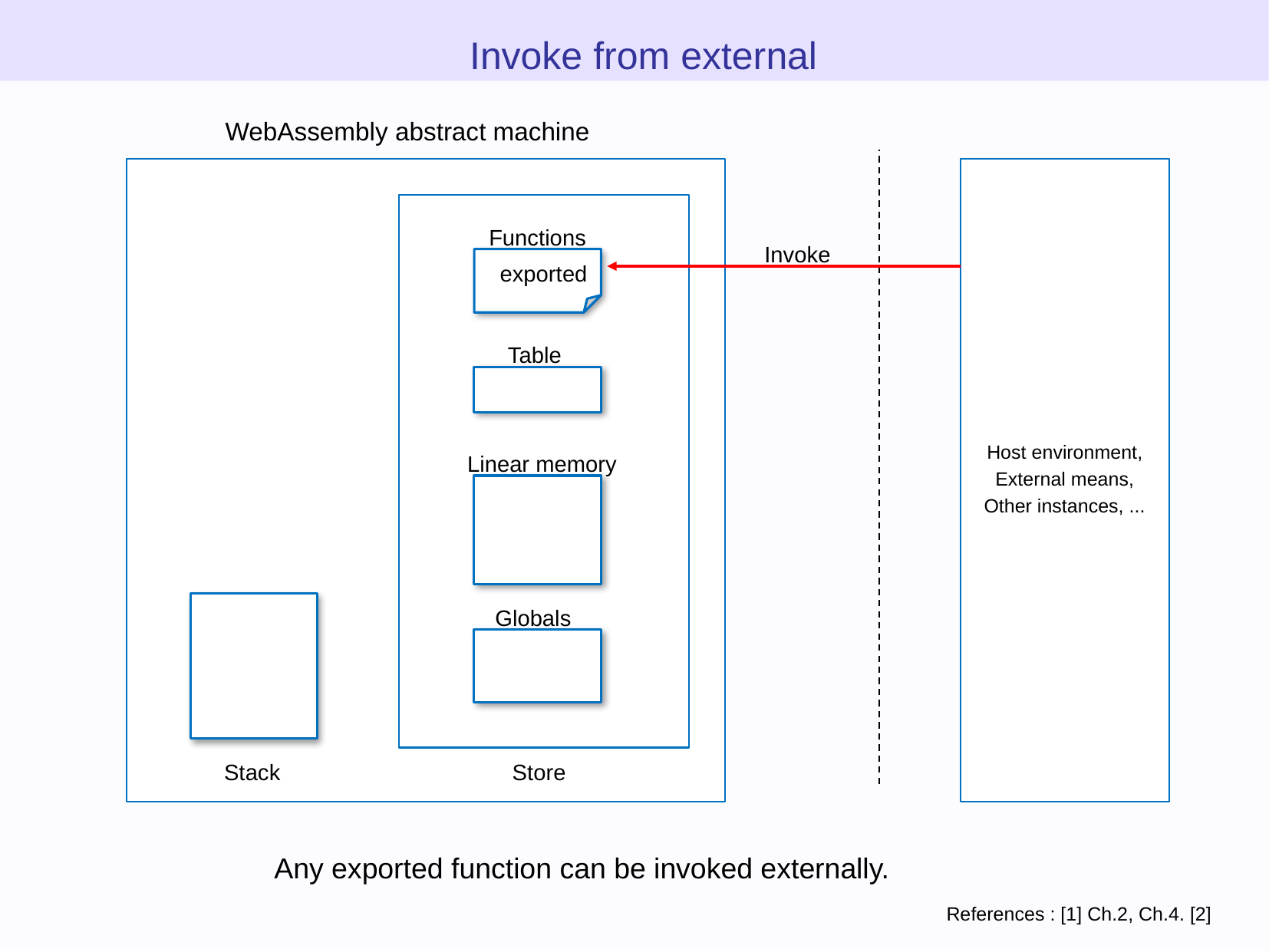

Invoke from external
WebAssembly abstract machine

Functions
Invoke

exported
Table

Host environment,
External means,
Other instances, ...
Linear memory

Globals

Store
Stack
Any exported function can be invoked externally.
References : [1] Ch.2, Ch.4. [2]